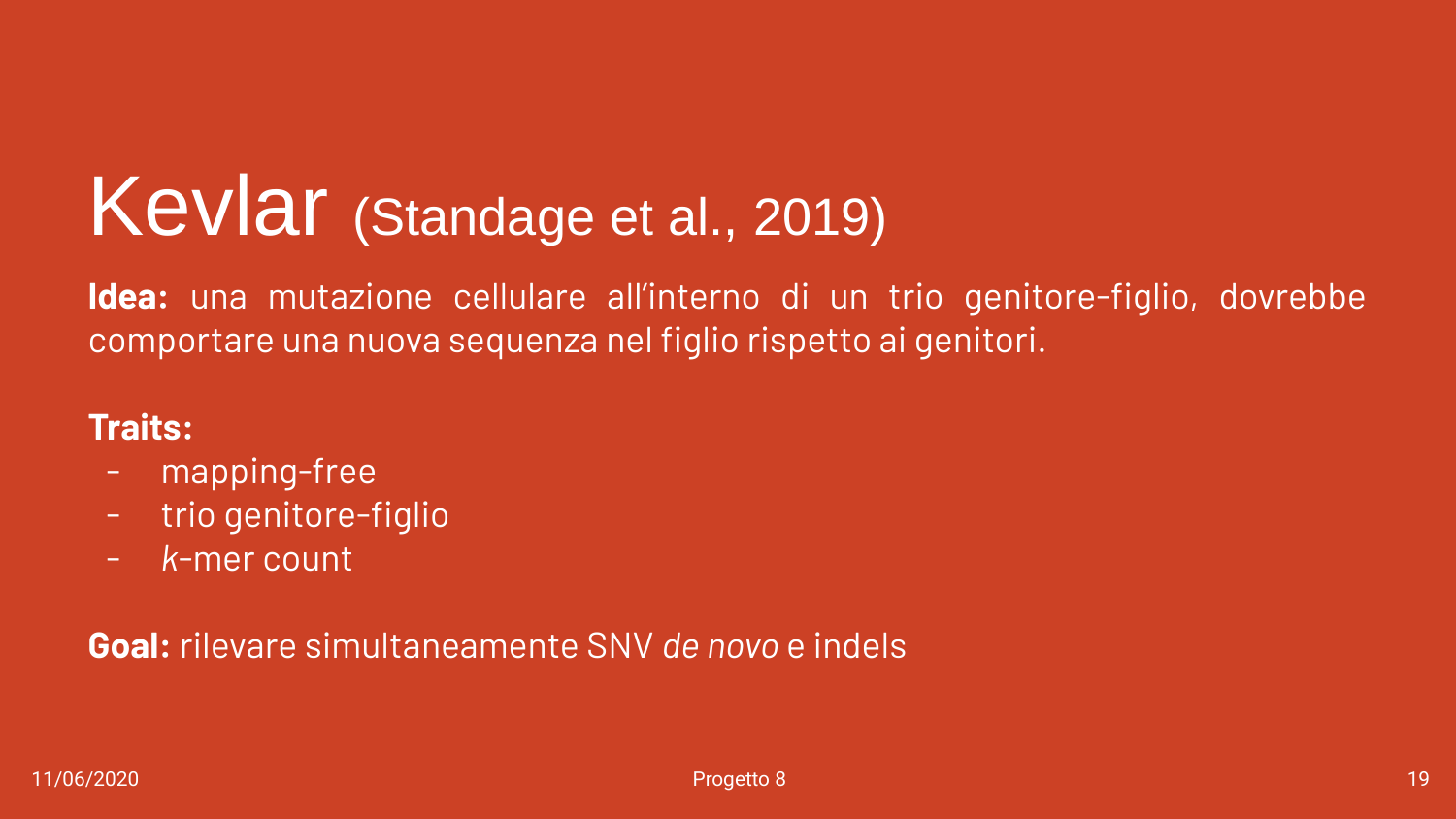

# Kevlar (Standage et al., 2019)
Idea: una mutazione cellulare all’interno di un trio genitore-figlio, dovrebbe comportare una nuova sequenza nel figlio rispetto ai genitori.

Traits:
mapping-free
trio genitore-figlio
k-mer count

Goal: rilevare simultaneamente SNV de novo e indels

19
11/06/2020                                                                                                             Progetto 8